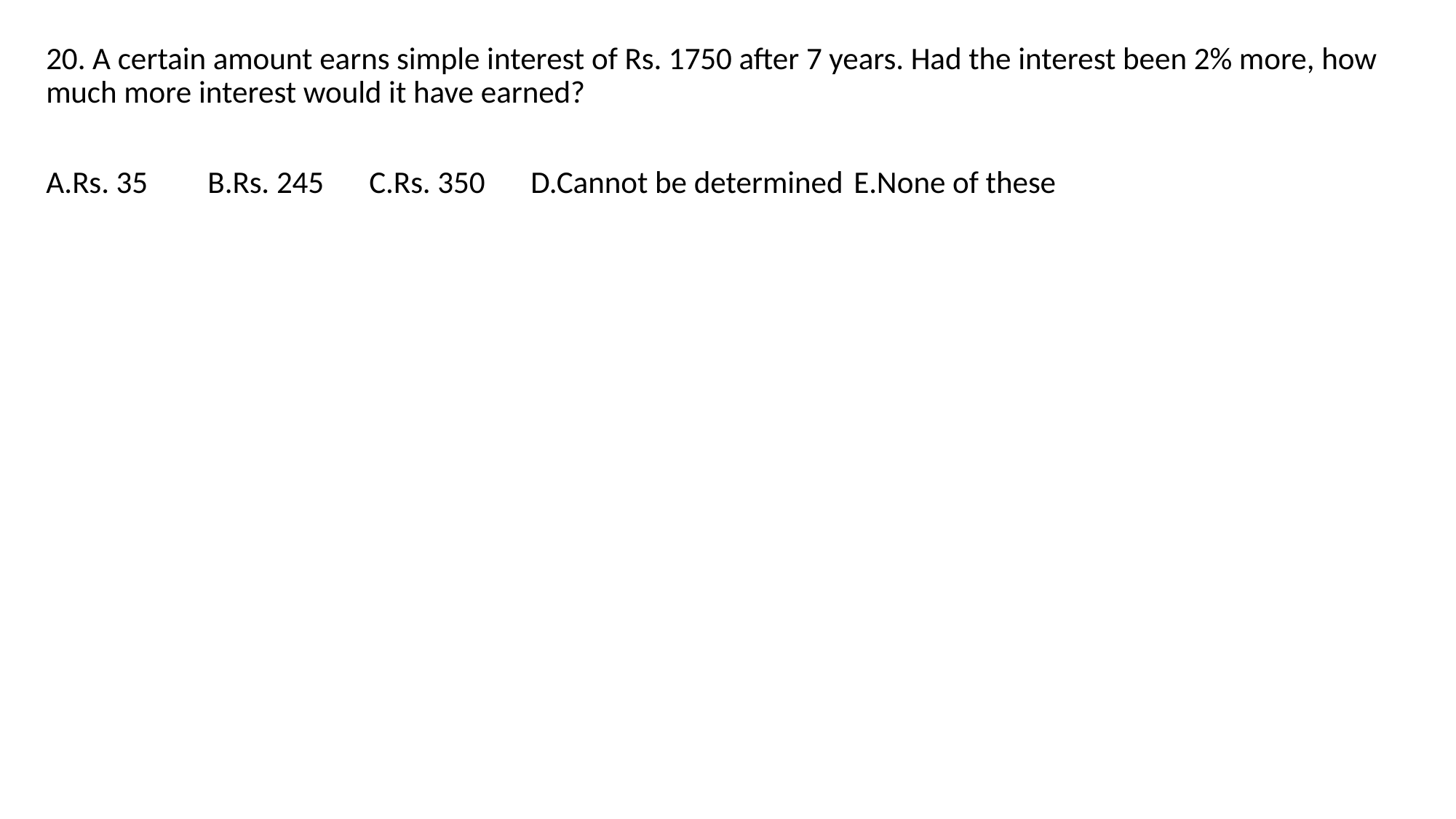

20. A certain amount earns simple interest of Rs. 1750 after 7 years. Had the interest been 2% more, how much more interest would it have earned?

A.Rs. 35	B.Rs. 245	C.Rs. 350	D.Cannot be determined	E.None of these
#